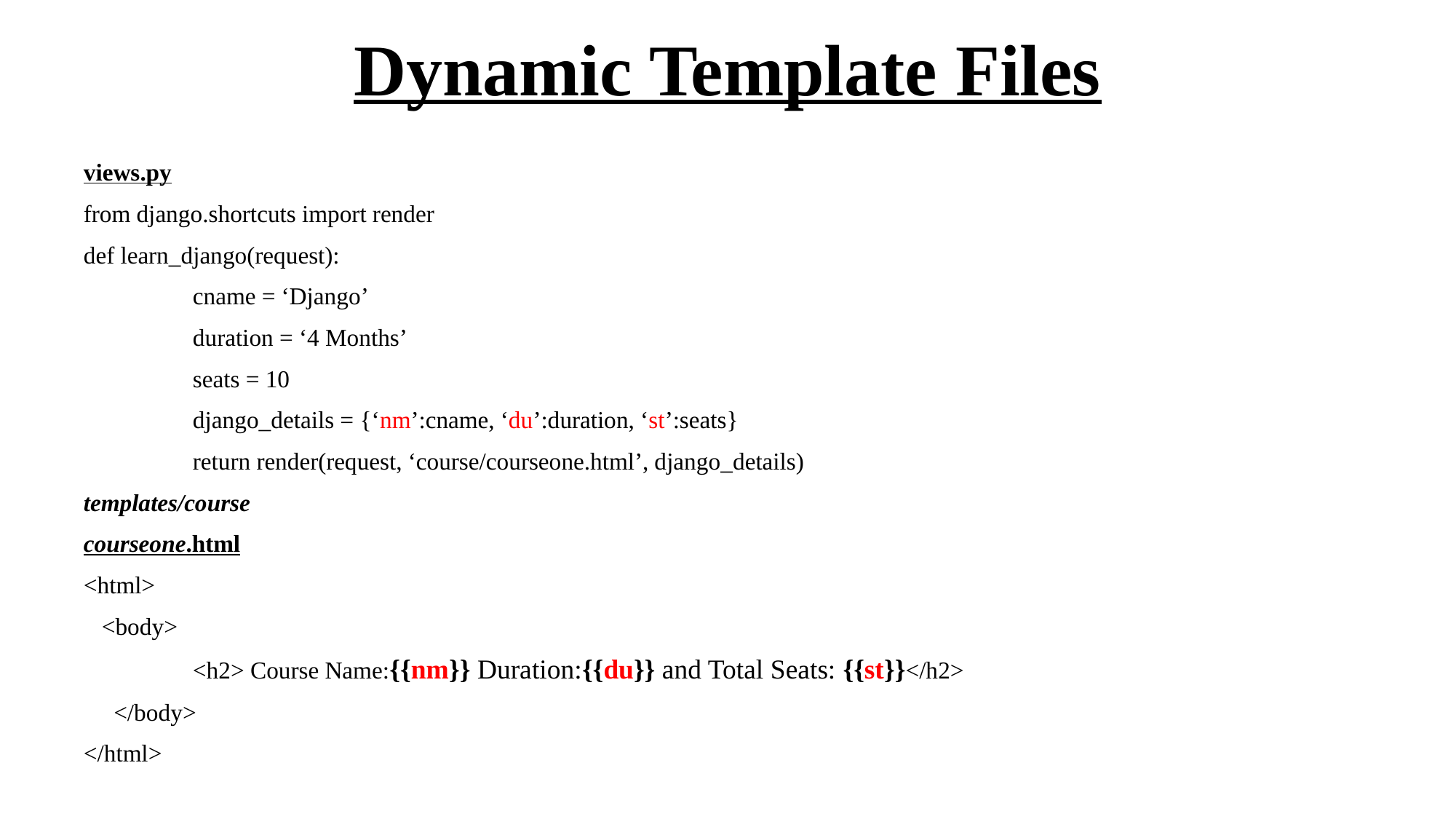

# Dynamic Template Files
views.py
from django.shortcuts import render
def learn_django(request):
	cname = ‘Django’
	duration = ‘4 Months’
	seats = 10
	django_details = {‘nm’:cname, ‘du’:duration, ‘st’:seats}
	return render(request, ‘course/courseone.html’, django_details)
templates/course
courseone.html
<html>
   <body>
	<h2> Course Name:{{nm}} Duration:{{du}} and Total Seats: {{st}}</h2>
     </body>
</html>